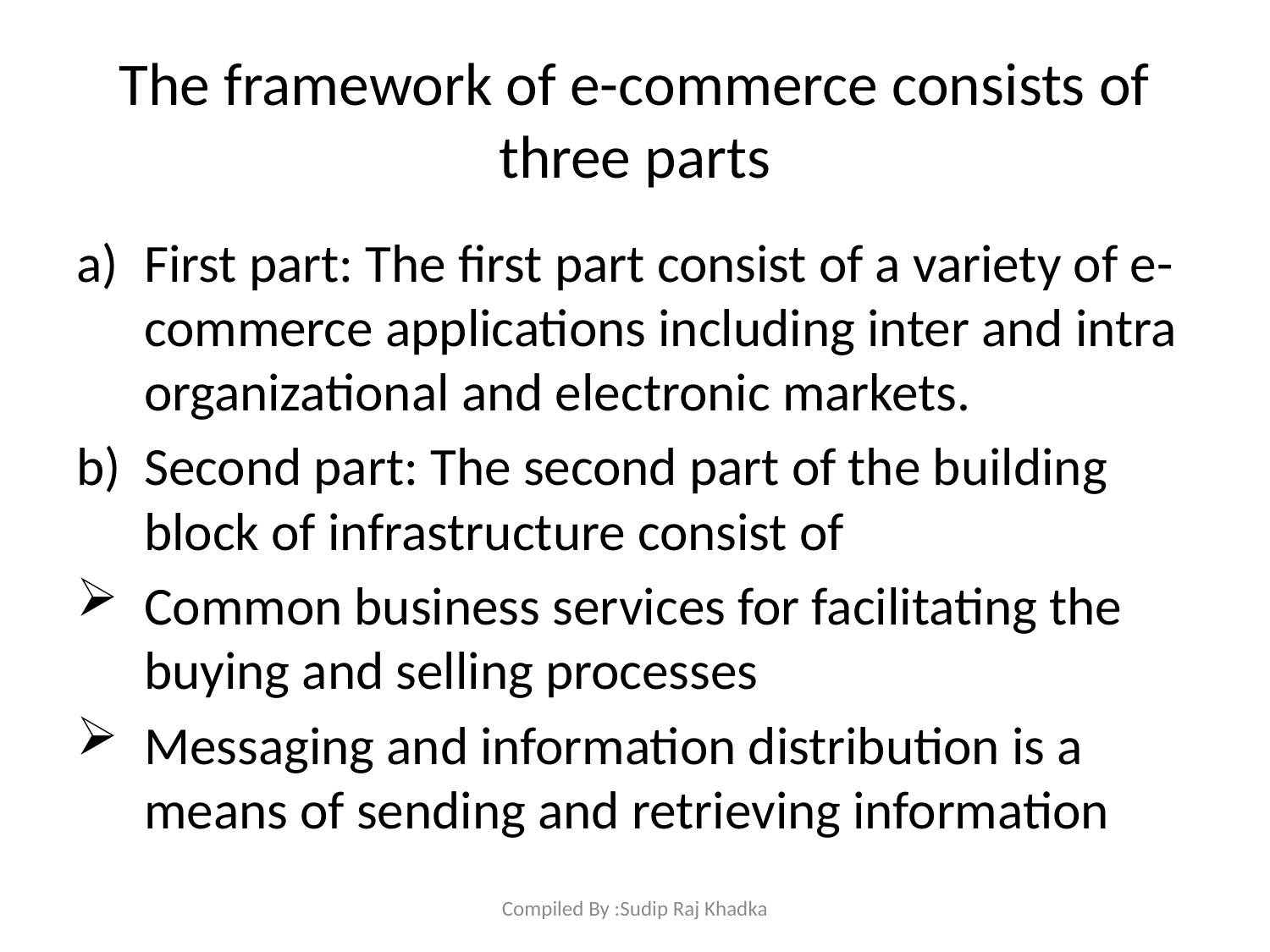

# The framework of e-commerce consists of three parts
First part: The first part consist of a variety of e-commerce applications including inter and intra organizational and electronic markets.
Second part: The second part of the building block of infrastructure consist of
Common business services for facilitating the buying and selling processes
Messaging and information distribution is a means of sending and retrieving information

Compiled By :Sudip Raj Khadka